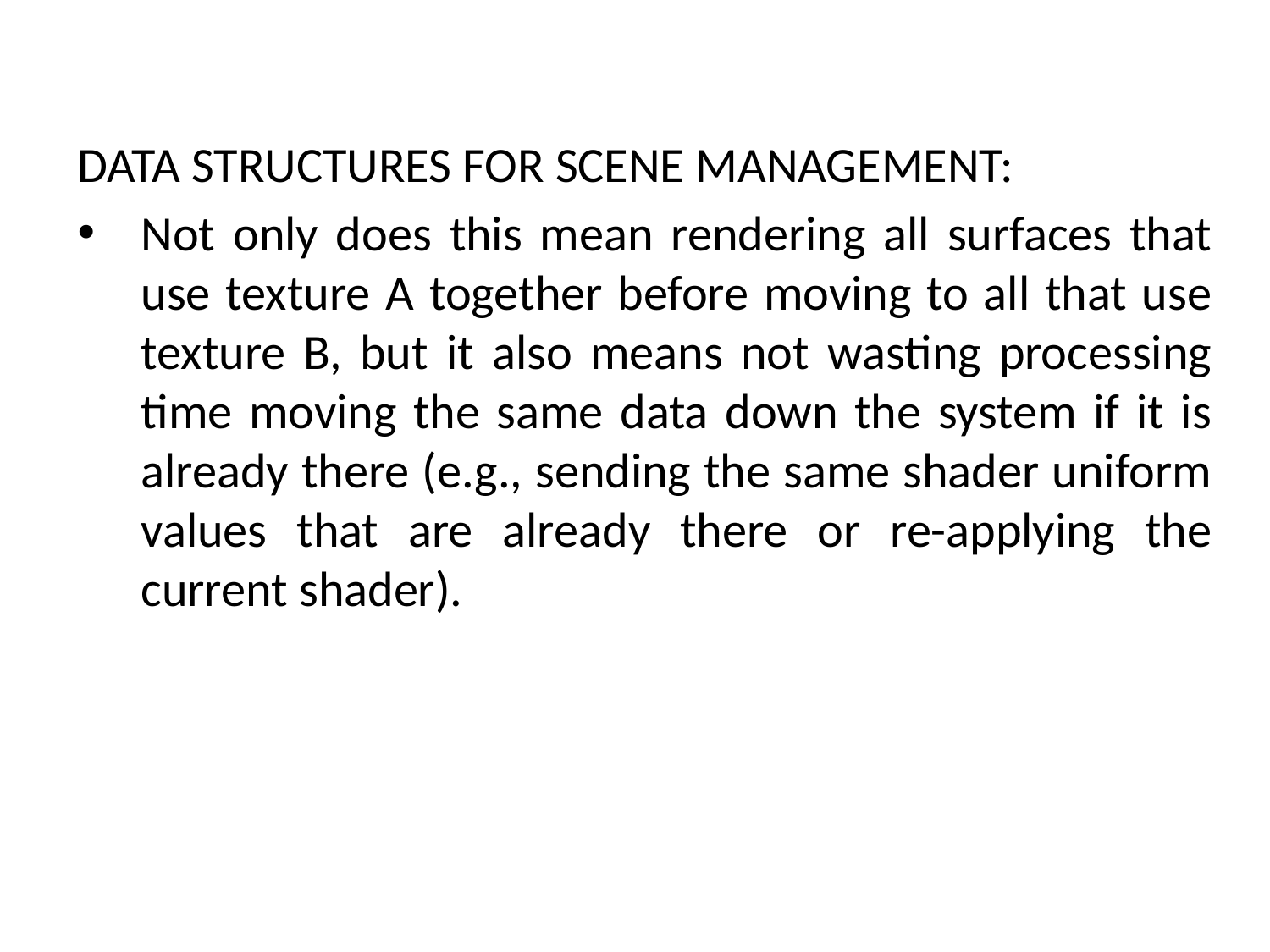

DATA STRUCTURES FOR SCENE MANAGEMENT:
Not only does this mean rendering all surfaces that use texture A together before moving to all that use texture B, but it also means not wasting processing time moving the same data down the system if it is already there (e.g., sending the same shader uniform values that are already there or re-applying the current shader).
# Data Structures and Algorithms for Game Programming